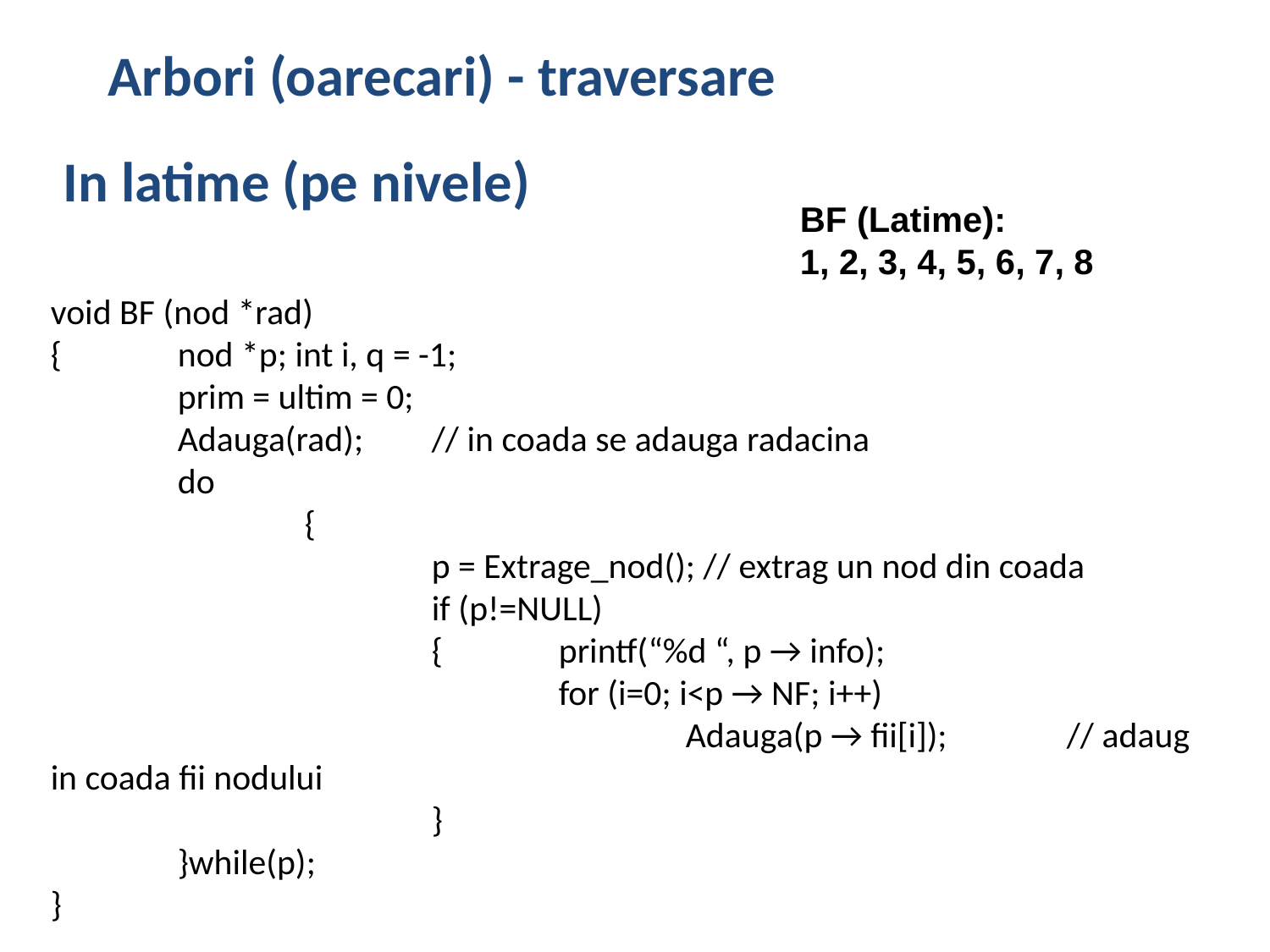

Arbori (oarecari) - traversare
In latime (pe nivele)
BF (Latime):
1, 2, 3, 4, 5, 6, 7, 8
void BF (nod *rad)
{	nod *p; int i, q = -1;
	prim = ultim = 0;
	Adauga(rad);	// in coada se adauga radacina
	do
		{
			p = Extrage_nod(); // extrag un nod din coada
			if (p!=NULL)
			{	printf(“%d “, p → info);
				for (i=0; i<p → NF; i++)
					Adauga(p → fii[i]);	// adaug in coada fii nodului
			}
	}while(p);
}